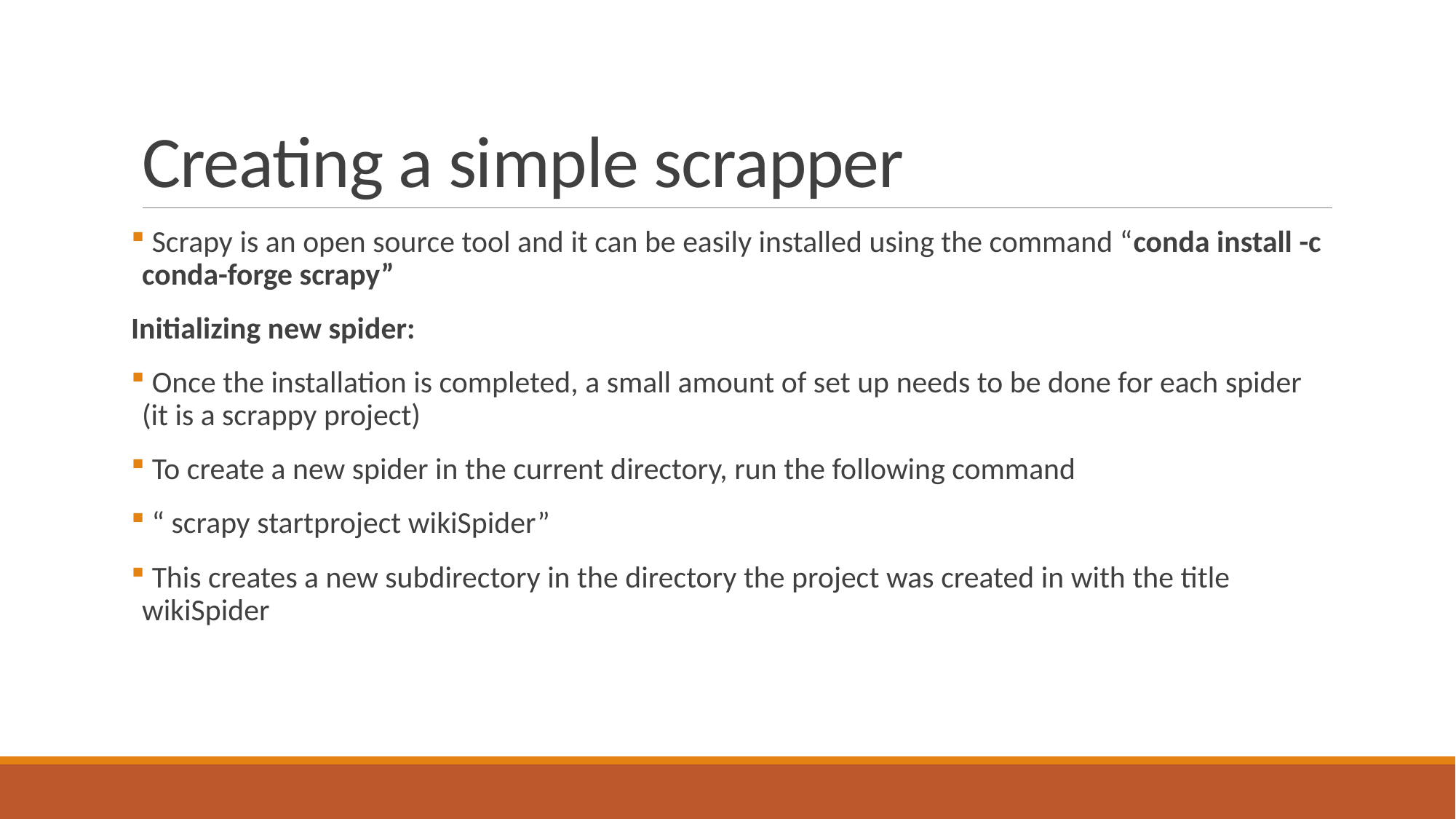

# Creating a simple scrapper
 Scrapy is an open source tool and it can be easily installed using the command “conda install -c conda-forge scrapy”
Initializing new spider:
 Once the installation is completed, a small amount of set up needs to be done for each spider (it is a scrappy project)
 To create a new spider in the current directory, run the following command
 “ scrapy startproject wikiSpider”
 This creates a new subdirectory in the directory the project was created in with the title wikiSpider